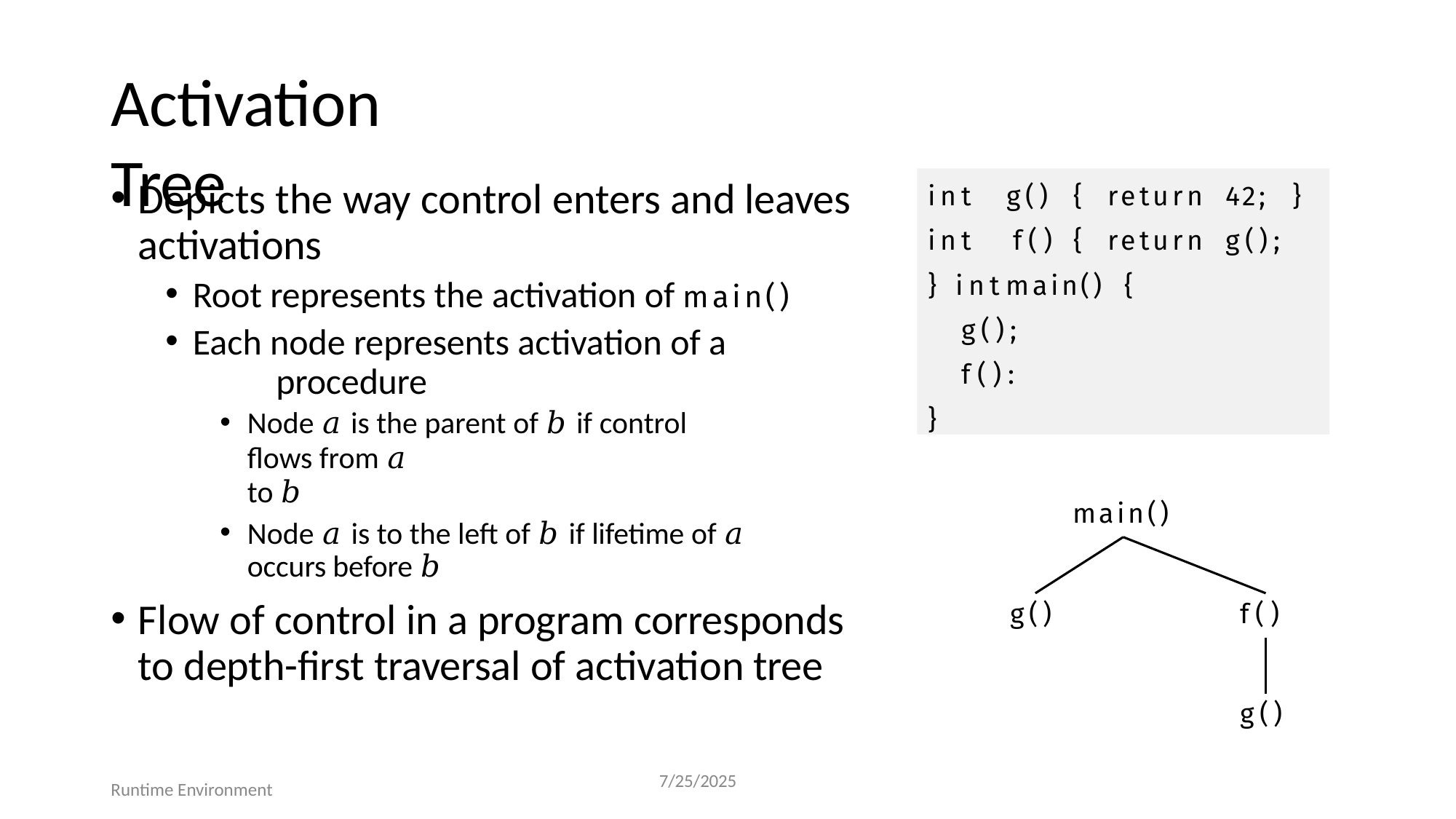

# Activation Tree
int	g()	{	return	42;	}
int	 f()	{	return	g();	} int	main()		{
g();
f():
}
Depicts the way control enters and leaves activations
Root represents the activation of main()
Each node represents activation of a 	procedure
Node 𝑎 is the parent of 𝑏 if control flows from 𝑎
to 𝑏
Node 𝑎 is to the left of 𝑏 if lifetime of 𝑎 occurs before 𝑏
Flow of control in a program corresponds to depth-first traversal of activation tree
main()

g()
f()

g()
19
7/25/2025
Runtime Environment